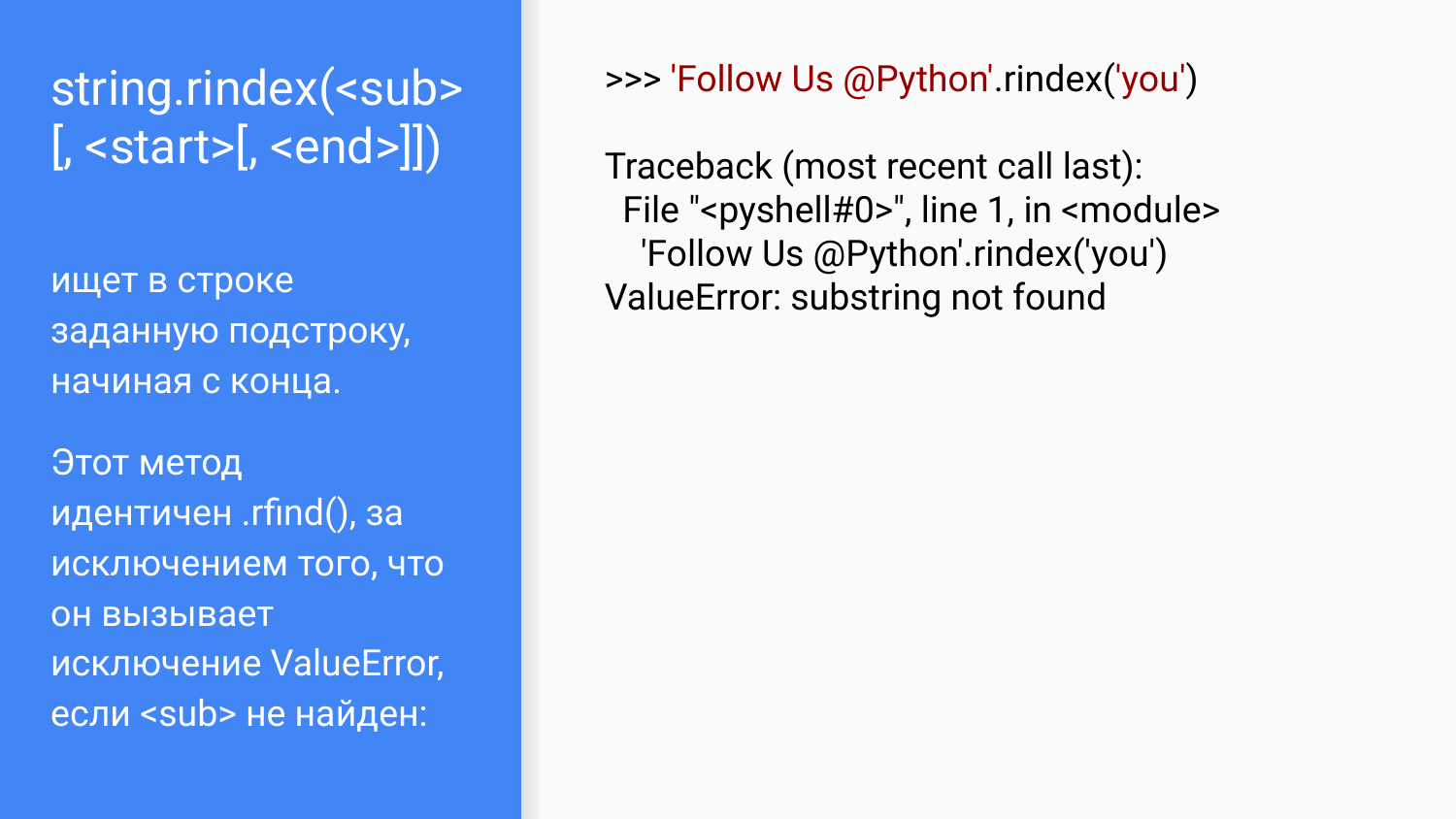

# string.rindex(<sub>[, <start>[, <end>]])
>>> 'Follow Us @Python'.rindex('you')

Traceback (most recent call last):
  File "<pyshell#0>", line 1, in <module>
    'Follow Us @Python'.rindex('you')
ValueError: substring not found

ищет в строке заданную подстроку, начиная с конца.
Этот метод идентичен .rfind(), за исключением того, что он вызывает исключение ValueError, если <sub> не найден: